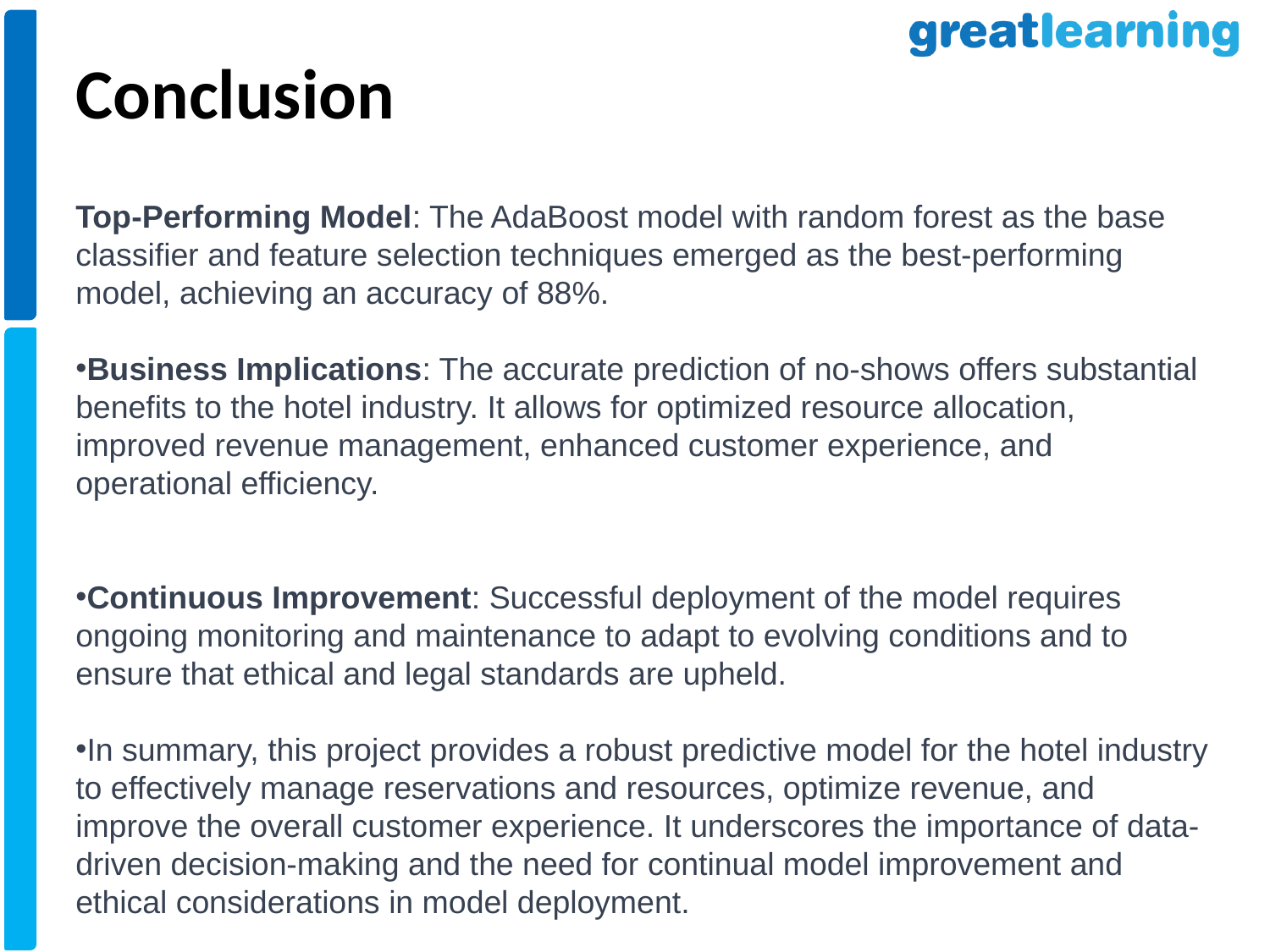

Conclusion
Top-Performing Model: The AdaBoost model with random forest as the base classifier and feature selection techniques emerged as the best-performing model, achieving an accuracy of 88%.

Business Implications: The accurate prediction of no-shows offers substantial benefits to the hotel industry. It allows for optimized resource allocation, improved revenue management, enhanced customer experience, and operational efficiency.

Continuous Improvement: Successful deployment of the model requires ongoing monitoring and maintenance to adapt to evolving conditions and to ensure that ethical and legal standards are upheld.

In summary, this project provides a robust predictive model for the hotel industry to effectively manage reservations and resources, optimize revenue, and improve the overall customer experience. It underscores the importance of data-driven decision-making and the need for continual model improvement and ethical considerations in model deployment.